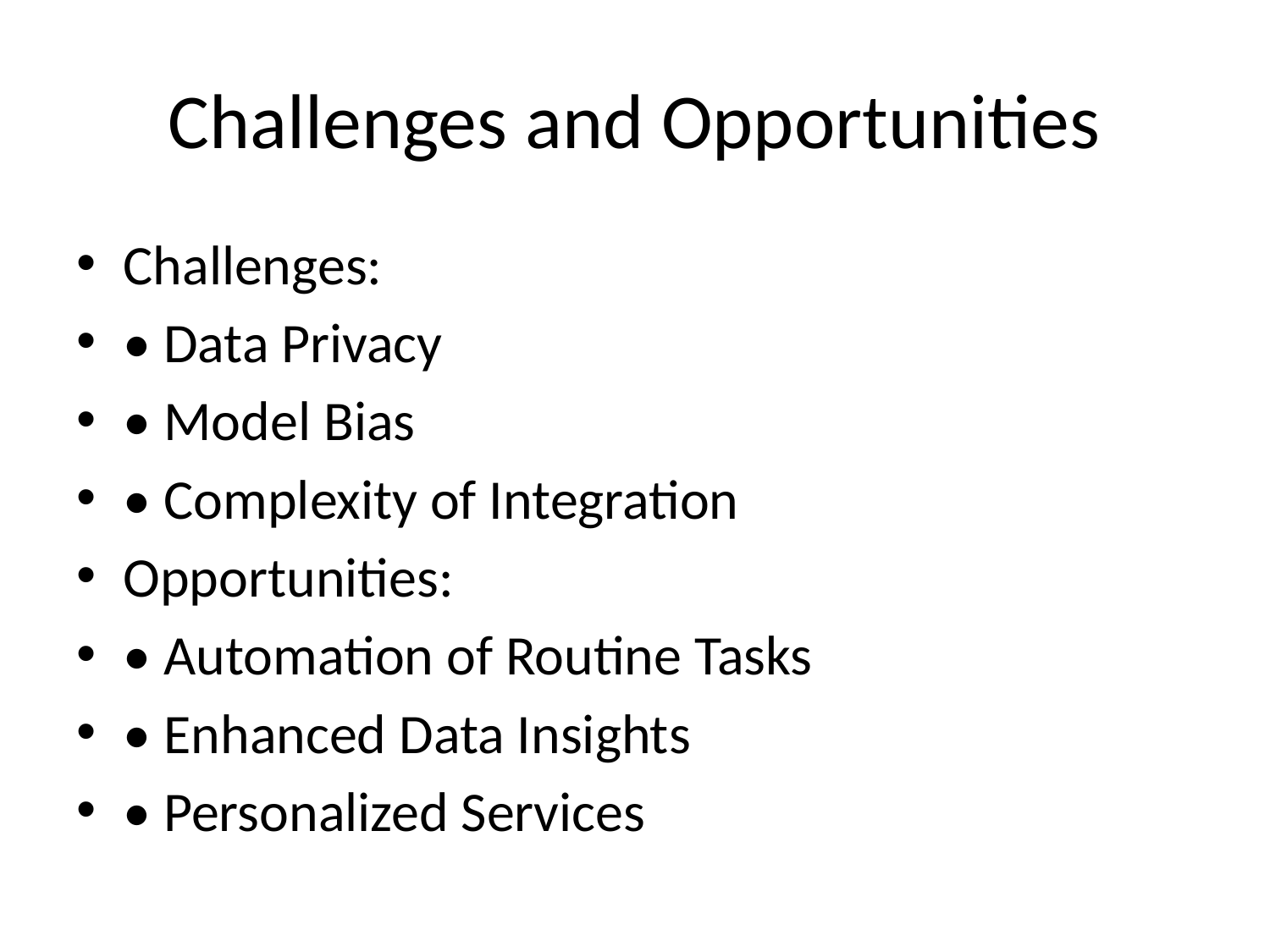

# Challenges and Opportunities
Challenges:
• Data Privacy
• Model Bias
• Complexity of Integration
Opportunities:
• Automation of Routine Tasks
• Enhanced Data Insights
• Personalized Services